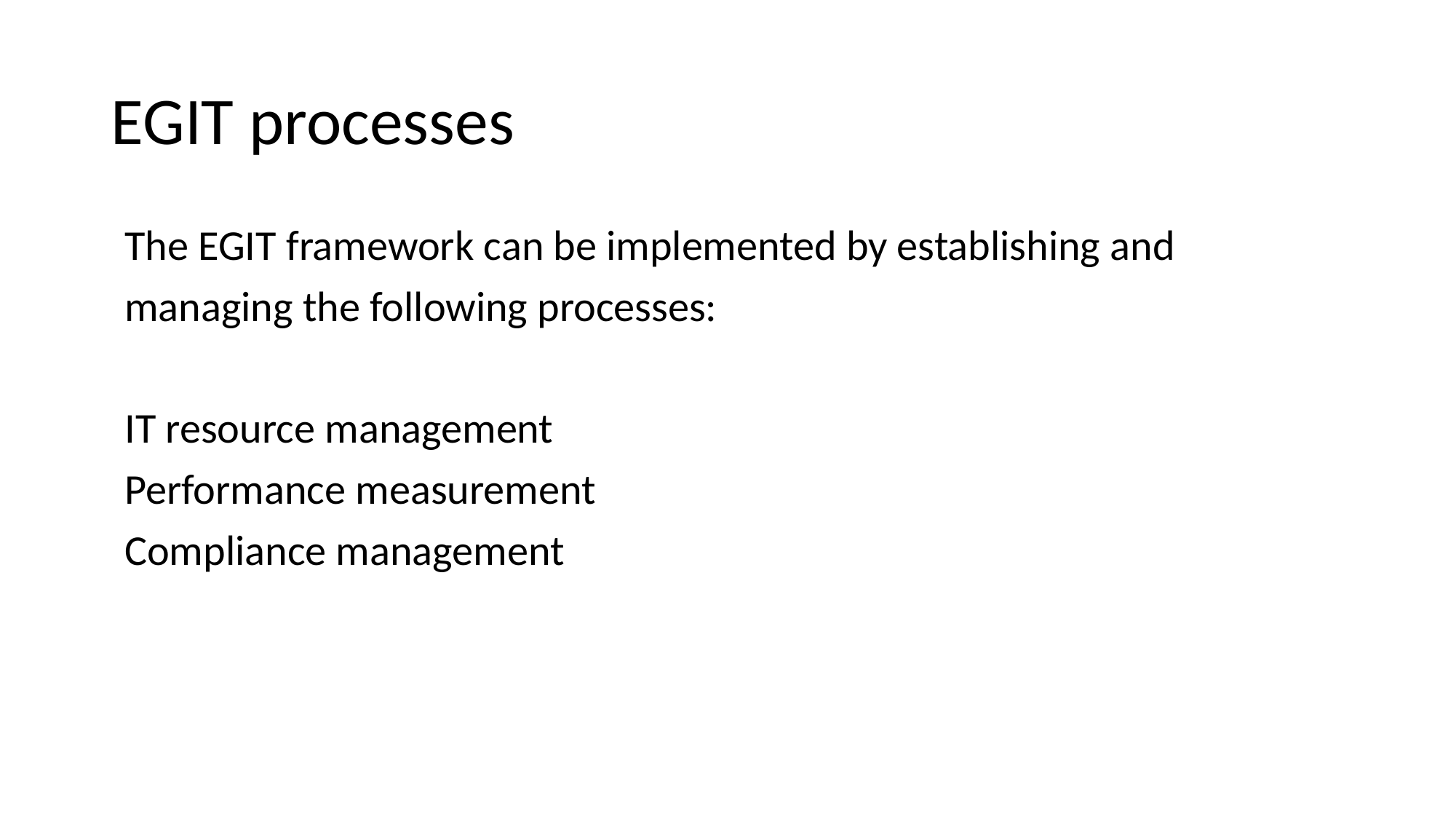

# EGIT processes
The EGIT framework can be implemented by establishing and
managing the following processes:

IT resource management
Performance measurement
Compliance management